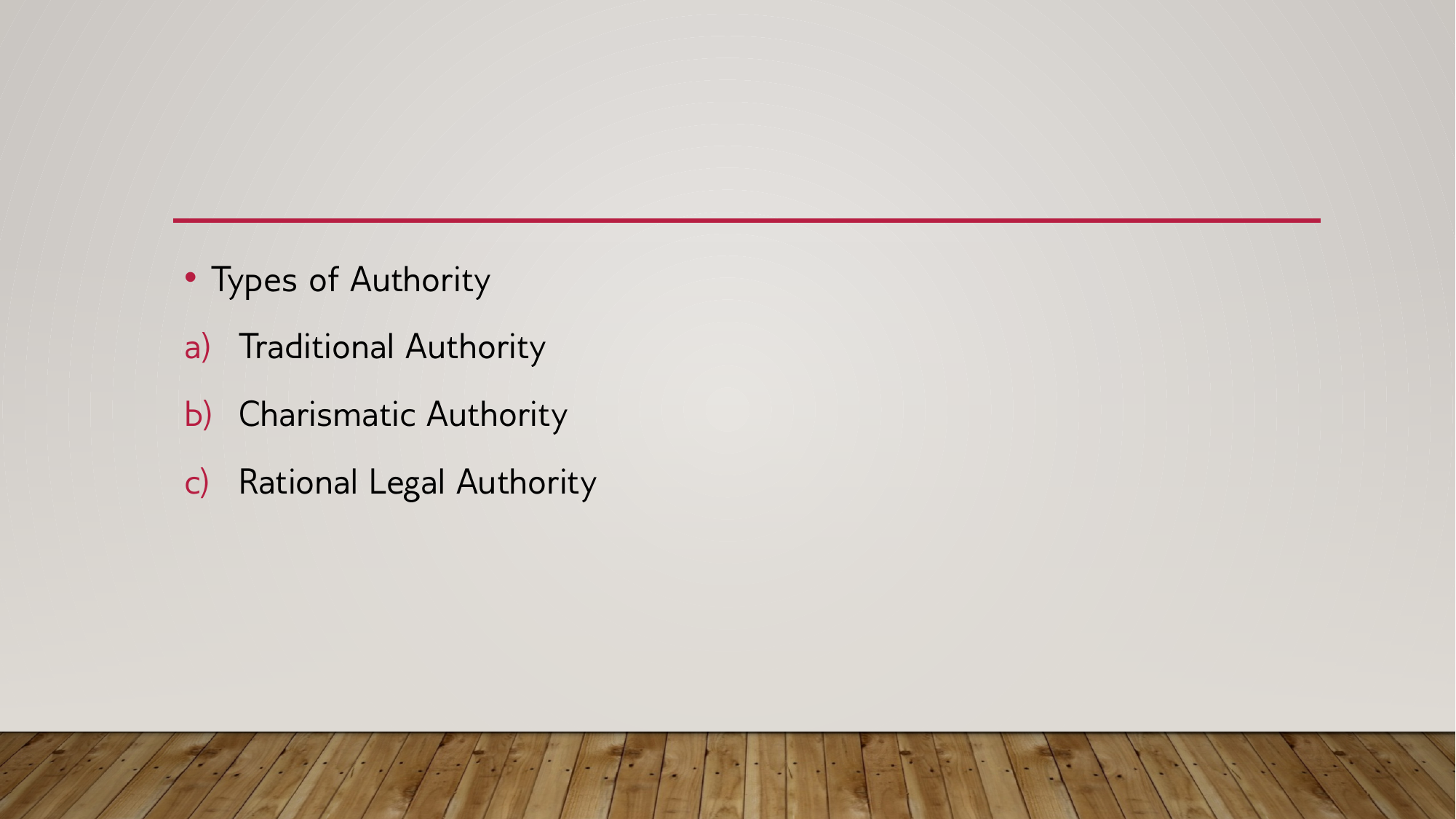

Types of Authority
Traditional Authority
Charismatic Authority
Rational Legal Authority